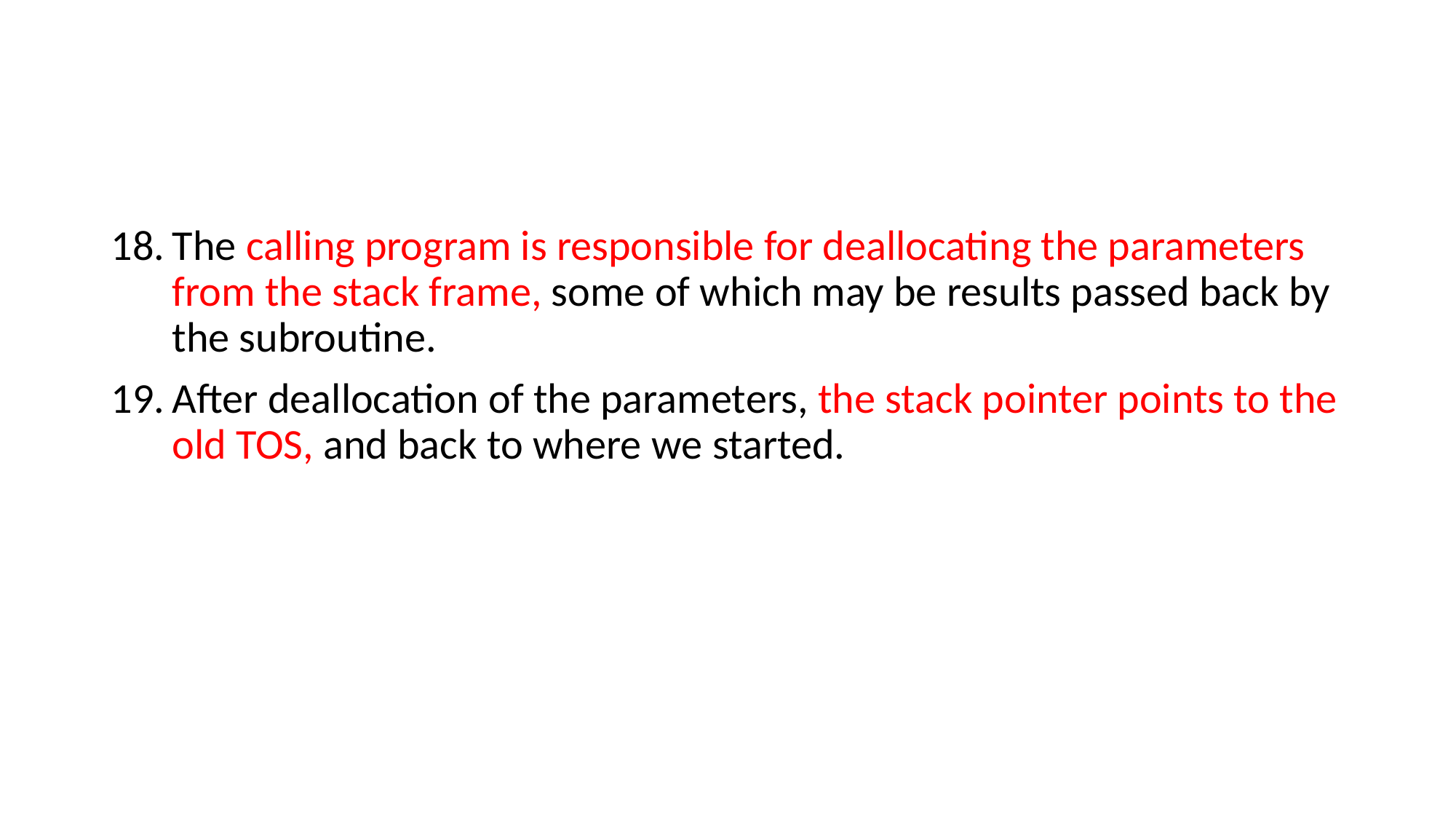

#
The calling program is responsible for deallocating the parameters from the stack frame, some of which may be results passed back by the subroutine.
After deallocation of the parameters, the stack pointer points to the old TOS, and back to where we started.